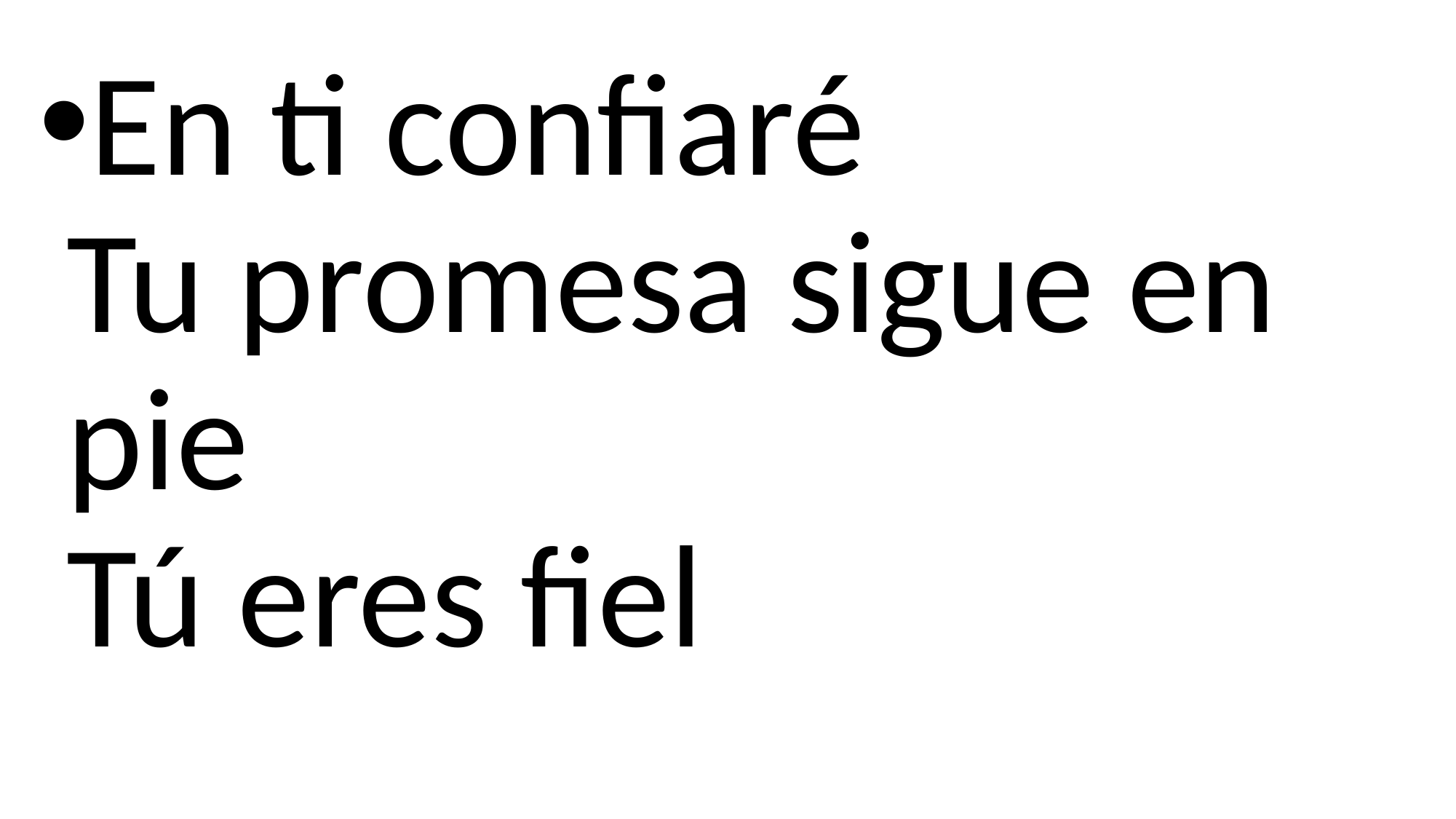

En ti confiaré
Tu promesa sigue en pie
Tú eres fiel